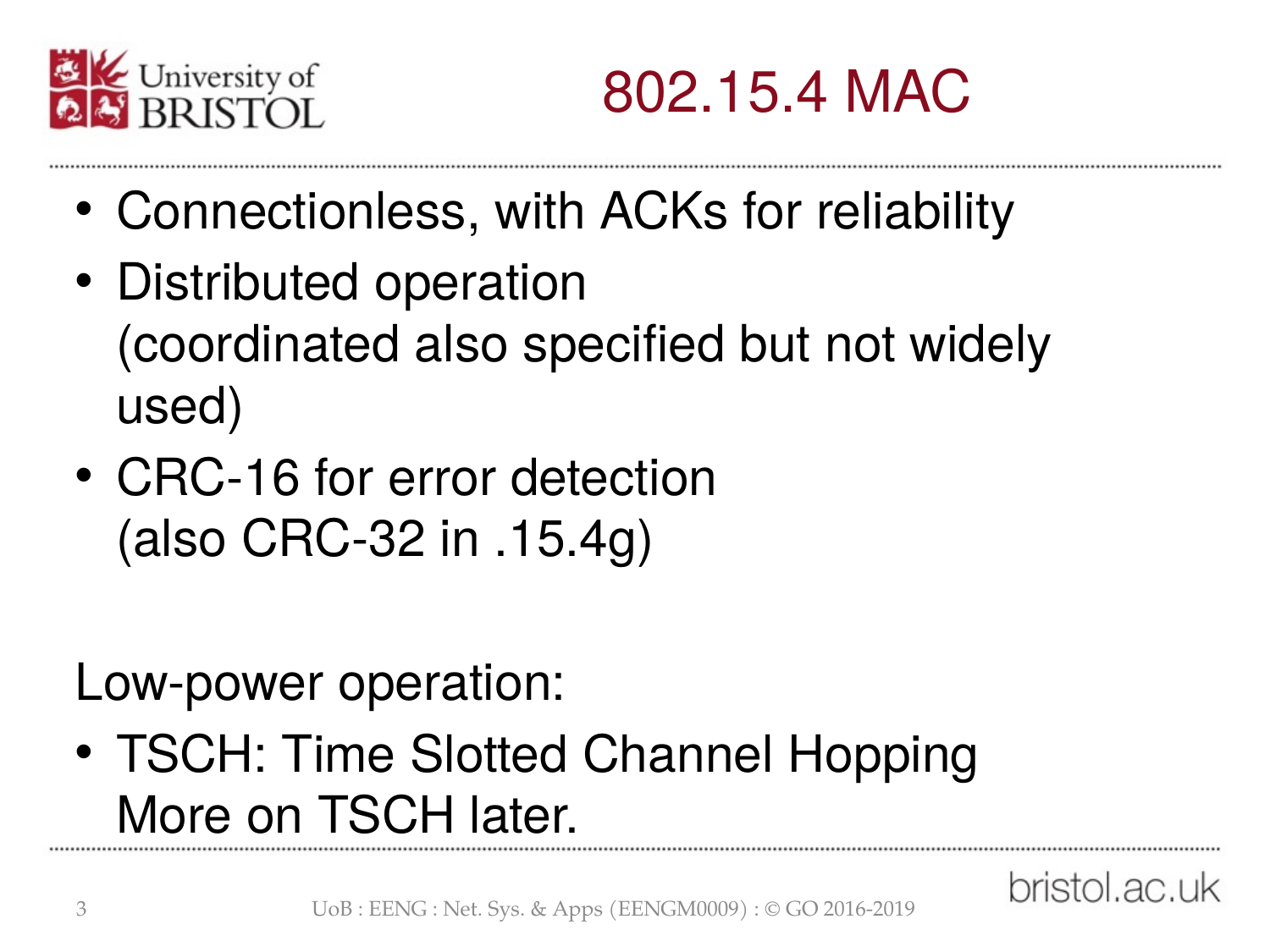

# 802.15.4 MAC
Connectionless, with ACKs for reliability
Distributed operation
(coordinated also specified but not widely used)
CRC-16 for error detection
(also CRC-32 in .15.4g)

Low-power operation:
TSCH: Time Slotted Channel Hopping
More on TSCH later.

3
UoB : EENG : Net. Sys. & Apps (EENGM0009) : © GO 2016-2019